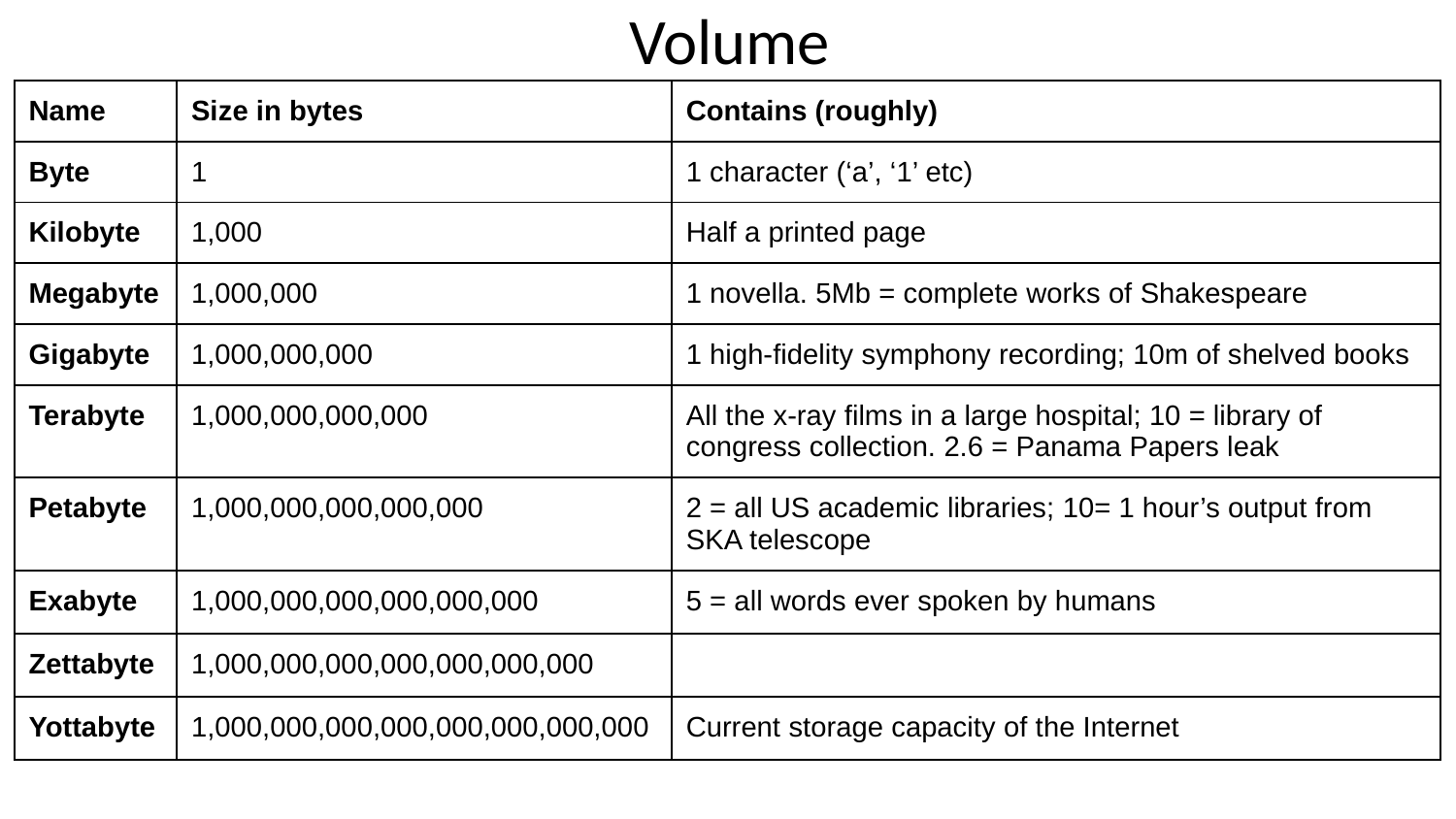

# Volume
| Name | Size in bytes | Contains (roughly) |
| --- | --- | --- |
| Byte | 1 | 1 character (‘a’, ‘1’ etc) |
| Kilobyte | 1,000 | Half a printed page |
| Megabyte | 1,000,000 | 1 novella. 5Mb = complete works of Shakespeare |
| Gigabyte | 1,000,000,000 | 1 high-fidelity symphony recording; 10m of shelved books |
| Terabyte | 1,000,000,000,000 | All the x-ray films in a large hospital; 10 = library of congress collection. 2.6 = Panama Papers leak |
| Petabyte | 1,000,000,000,000,000 | 2 = all US academic libraries; 10= 1 hour’s output from SKA telescope |
| Exabyte | 1,000,000,000,000,000,000 | 5 = all words ever spoken by humans |
| Zettabyte | 1,000,000,000,000,000,000,000 |  |
| Yottabyte | 1,000,000,000,000,000,000,000,000 | Current storage capacity of the Internet |